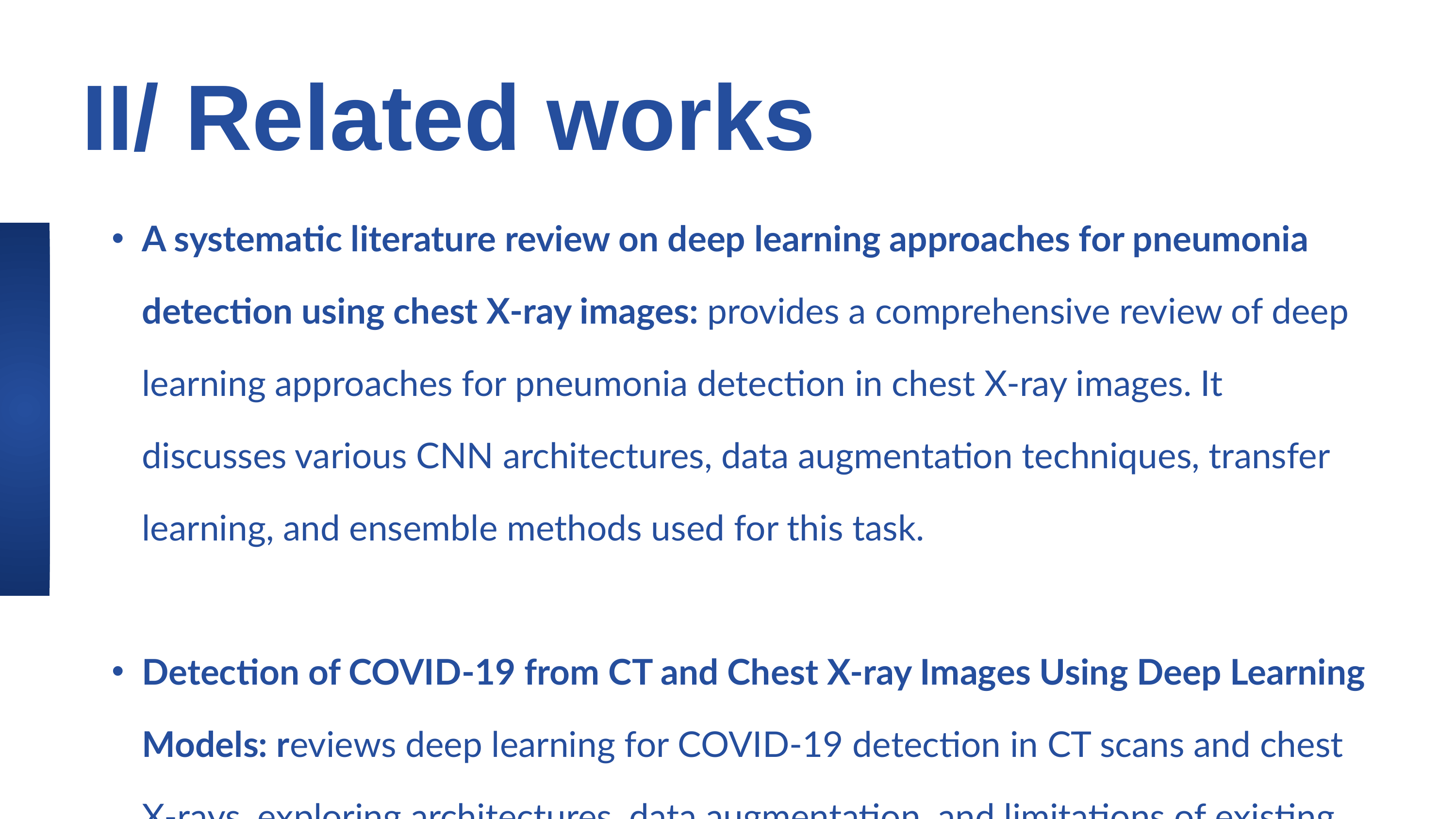

II/ Related works
A systematic literature review on deep learning approaches for pneumonia detection using chest X-ray images: provides a comprehensive review of deep learning approaches for pneumonia detection in chest X-ray images. It discusses various CNN architectures, data augmentation techniques, transfer learning, and ensemble methods used for this task.

Detection of COVID-19 from CT and Chest X-ray Images Using Deep Learning Models: reviews deep learning for COVID-19 detection in CT scans and chest X-rays, exploring architectures, data augmentation, and limitations of existing methods.